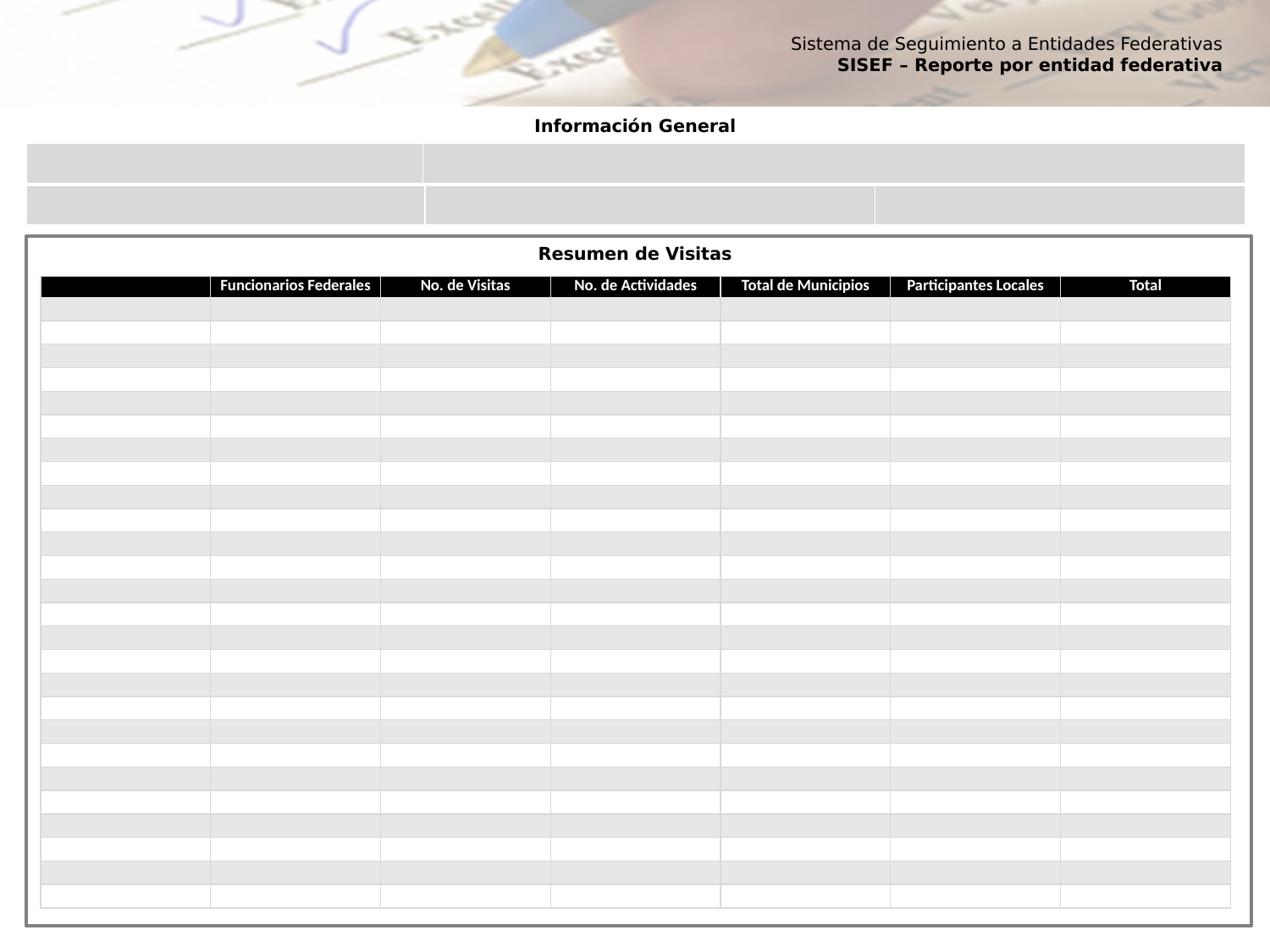

Información General
|  |  |
| --- | --- |
|  |  |  |
| --- | --- | --- |

Resumen de Visitas
|  | Funcionarios Federales | No. de Visitas | No. de Actividades | Total de Municipios | Participantes Locales | Total |
| --- | --- | --- | --- | --- | --- | --- |
|  |  |  |  |  |  |  |
|  |  |  |  |  |  |  |
|  |  |  |  |  |  |  |
|  |  |  |  |  |  |  |
|  |  |  |  |  |  |  |
|  |  |  |  |  |  |  |
|  |  |  |  |  |  |  |
|  |  |  |  |  |  |  |
|  |  |  |  |  |  |  |
|  |  |  |  |  |  |  |
|  |  |  |  |  |  |  |
|  |  |  |  |  |  |  |
|  |  |  |  |  |  |  |
|  |  |  |  |  |  |  |
|  |  |  |  |  |  |  |
|  |  |  |  |  |  |  |
|  |  |  |  |  |  |  |
|  |  |  |  |  |  |  |
|  |  |  |  |  |  |  |
|  |  |  |  |  |  |  |
|  |  |  |  |  |  |  |
|  |  |  |  |  |  |  |
|  |  |  |  |  |  |  |
|  |  |  |  |  |  |  |
|  |  |  |  |  |  |  |
|  |  |  |  |  |  |  |